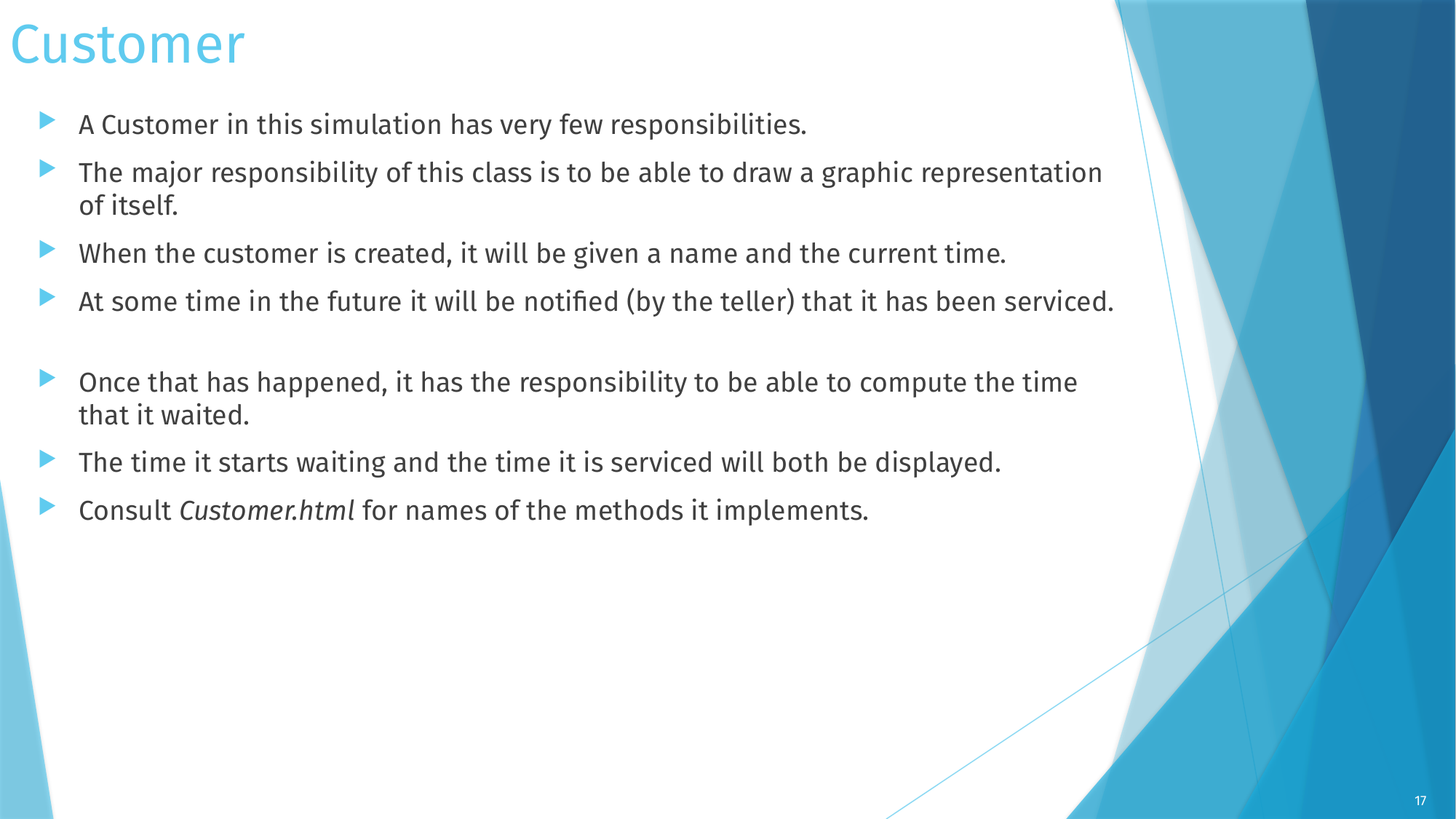

# Customer
A Customer in this simulation has very few responsibilities.
The major responsibility of this class is to be able to draw a graphic representation of itself.
When the customer is created, it will be given a name and the current time.
At some time in the future it will be notified (by the teller) that it has been serviced.
Once that has happened, it has the responsibility to be able to compute the time that it waited.
The time it starts waiting and the time it is serviced will both be displayed.
Consult Customer.html for names of the methods it implements.

17